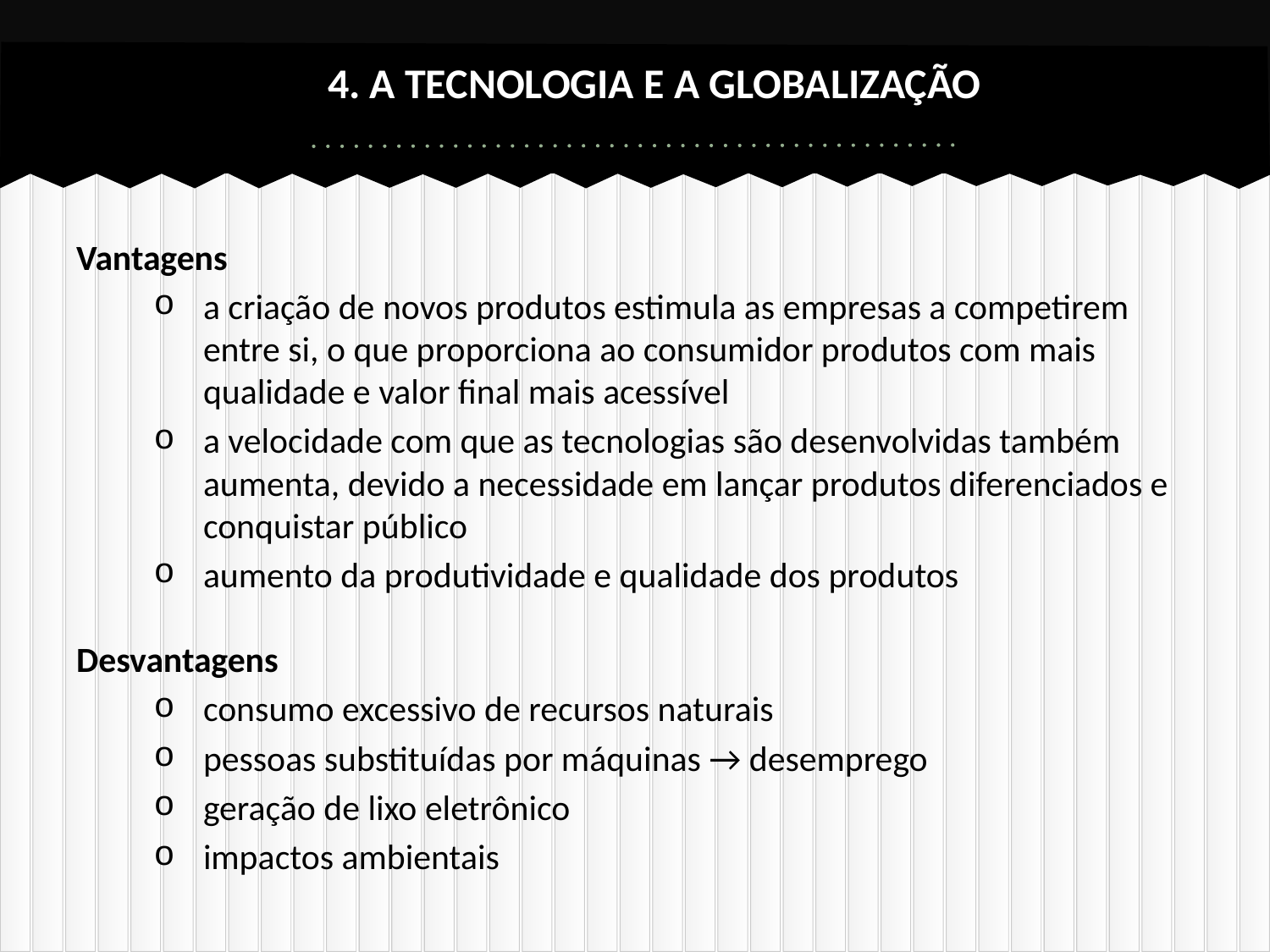

# 4. A TECNOLOGIA E A GLOBALIZAÇÃO
Vantagens
a criação de novos produtos estimula as empresas a competirem entre si, o que proporciona ao consumidor produtos com mais qualidade e valor final mais acessível
a velocidade com que as tecnologias são desenvolvidas também aumenta, devido a necessidade em lançar produtos diferenciados e conquistar público
aumento da produtividade e qualidade dos produtos

Desvantagens
consumo excessivo de recursos naturais
pessoas substituídas por máquinas → desemprego
geração de lixo eletrônico
impactos ambientais